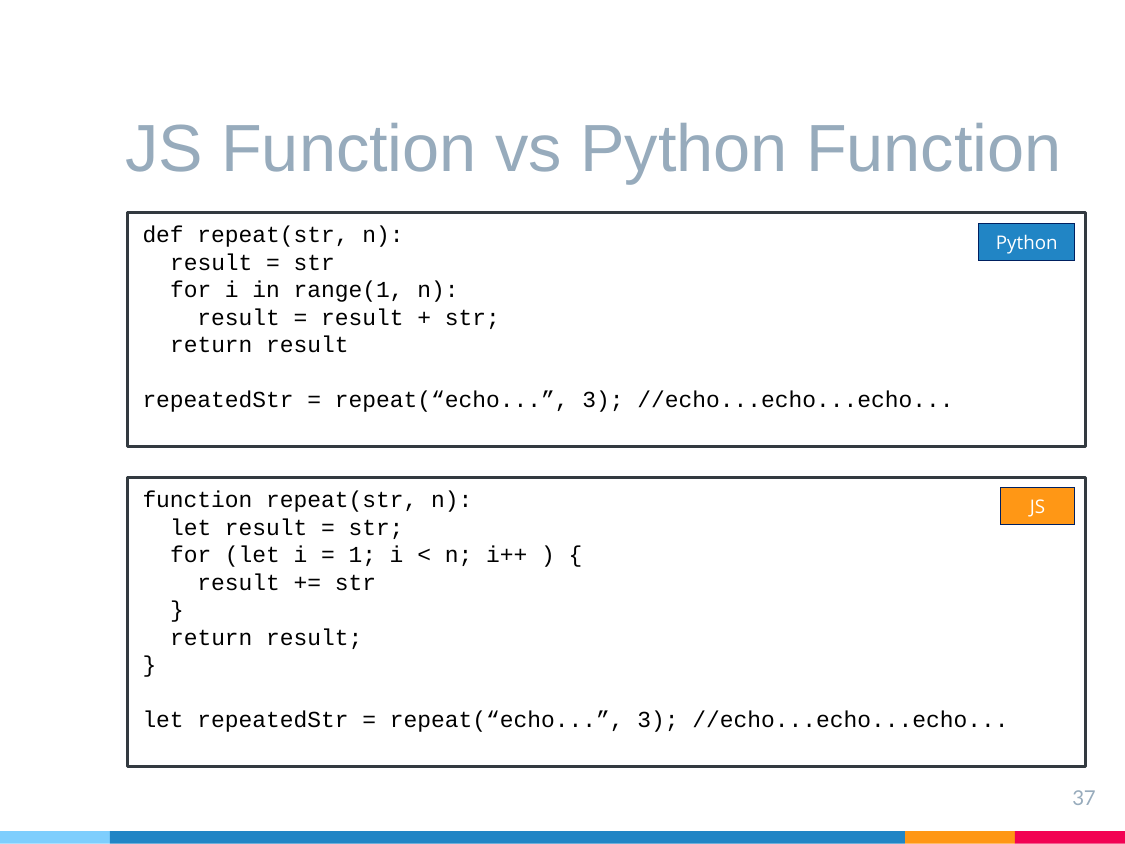

# JS Function vs Python Function
def repeat(str, n):
  result = str
  for i in range(1, n):
    result = result + str;
  return result

repeatedStr = repeat(“echo...”, 3); //echo...echo...echo...

Python
function repeat(str, n):
  let result = str;
  for (let i = 1; i < n; i++ ) {
    result += str
  }
  return result;
}

let repeatedStr = repeat(“echo...”, 3); //echo...echo...echo...

JS
37